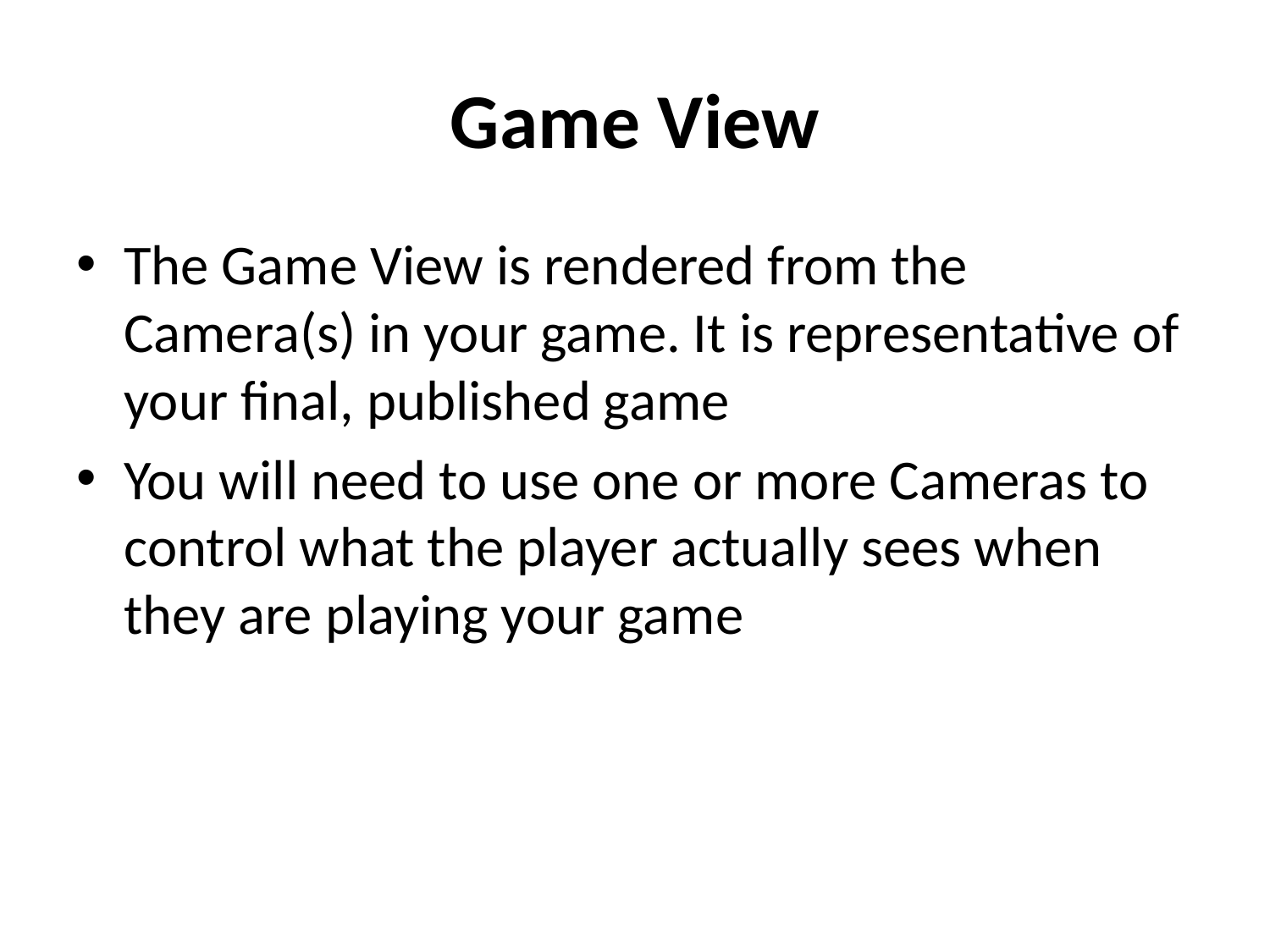

# Game View
The Game View is rendered from the Camera(s) in your game. It is representative of your final, published game
You will need to use one or more Cameras to control what the player actually sees when they are playing your game